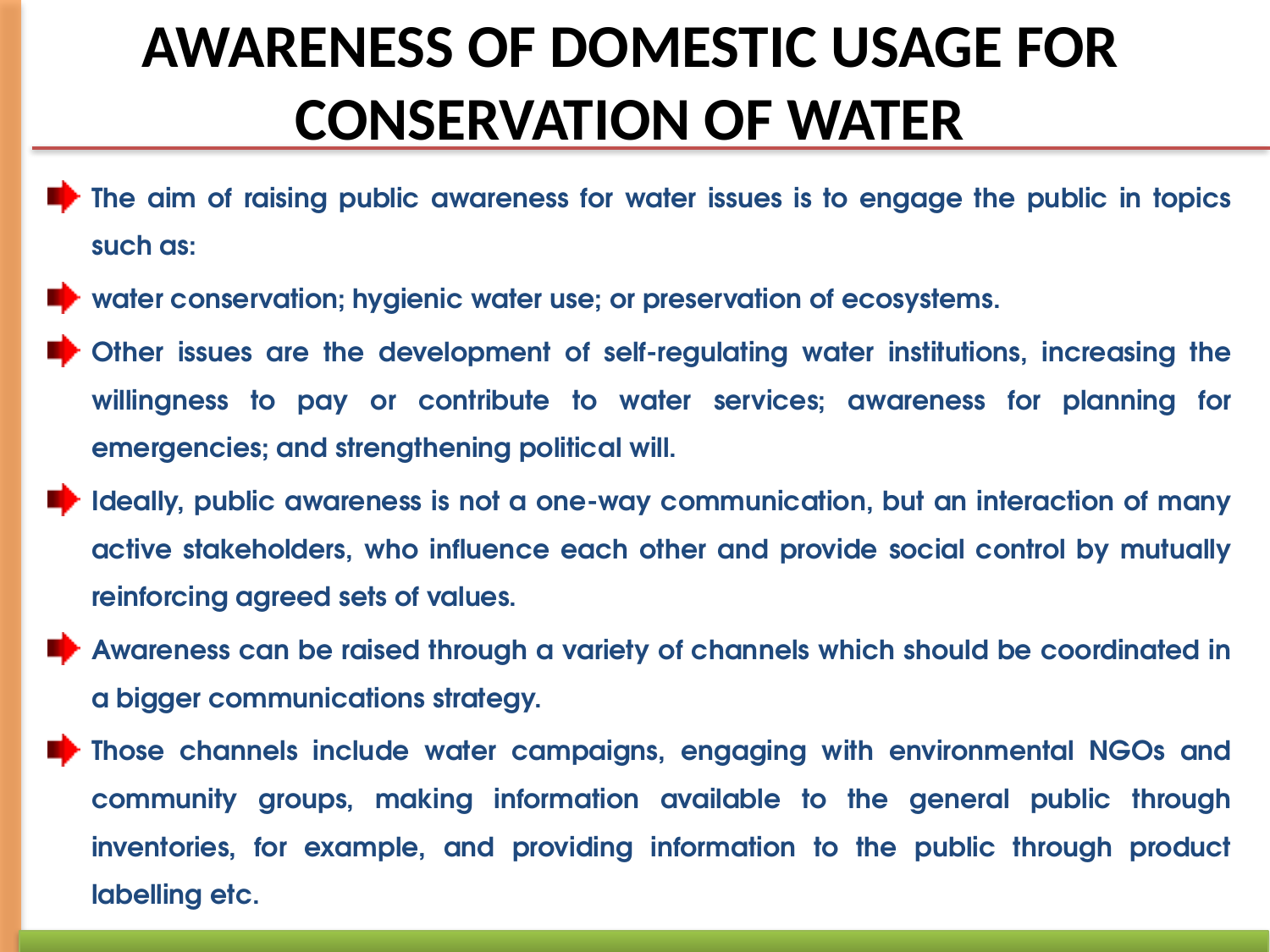

# AWARENESS OF DOMESTIC USAGE FOR CONSERVATION OF WATER
The aim of raising public awareness for water issues is to engage the public in topics such as:
water conservation; hygienic water use; or preservation of ecosystems.
Other issues are the development of self-regulating water institutions, increasing the willingness to pay or contribute to water services; awareness for planning for emergencies; and strengthening political will.
Ideally, public awareness is not a one-way communication, but an interaction of many active stakeholders, who influence each other and provide social control by mutually reinforcing agreed sets of values.
Awareness can be raised through a variety of channels which should be coordinated in a bigger communications strategy.
Those channels include water campaigns, engaging with environmental NGOs and community groups, making information available to the general public through inventories, for example, and providing information to the public through product labelling etc.